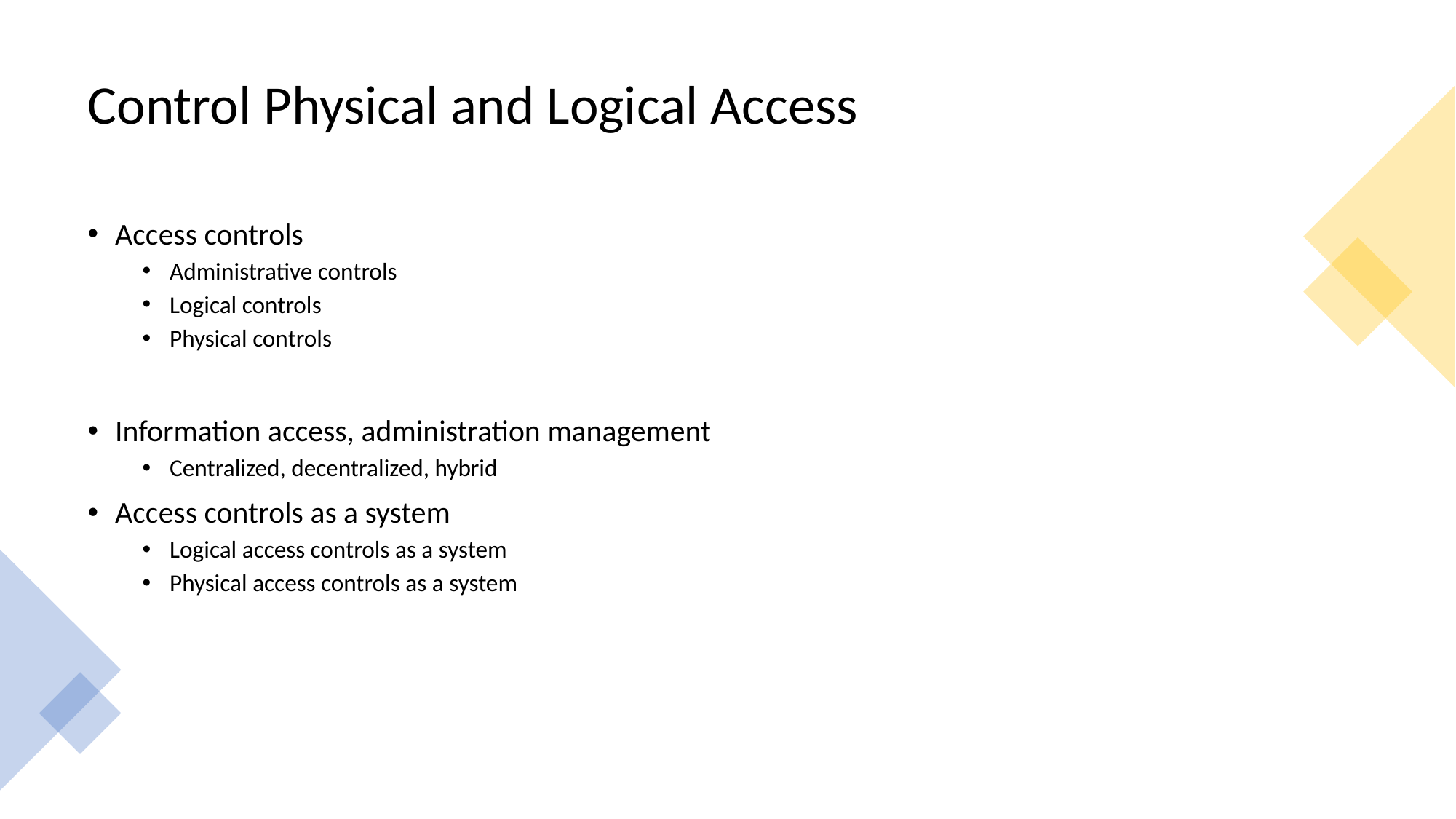

# Control Physical and Logical Access

Access controls
Administrative controls
Logical controls
Physical controls

Information access, administration management
Centralized, decentralized, hybrid
Access controls as a system
Logical access controls as a system
Physical access controls as a system